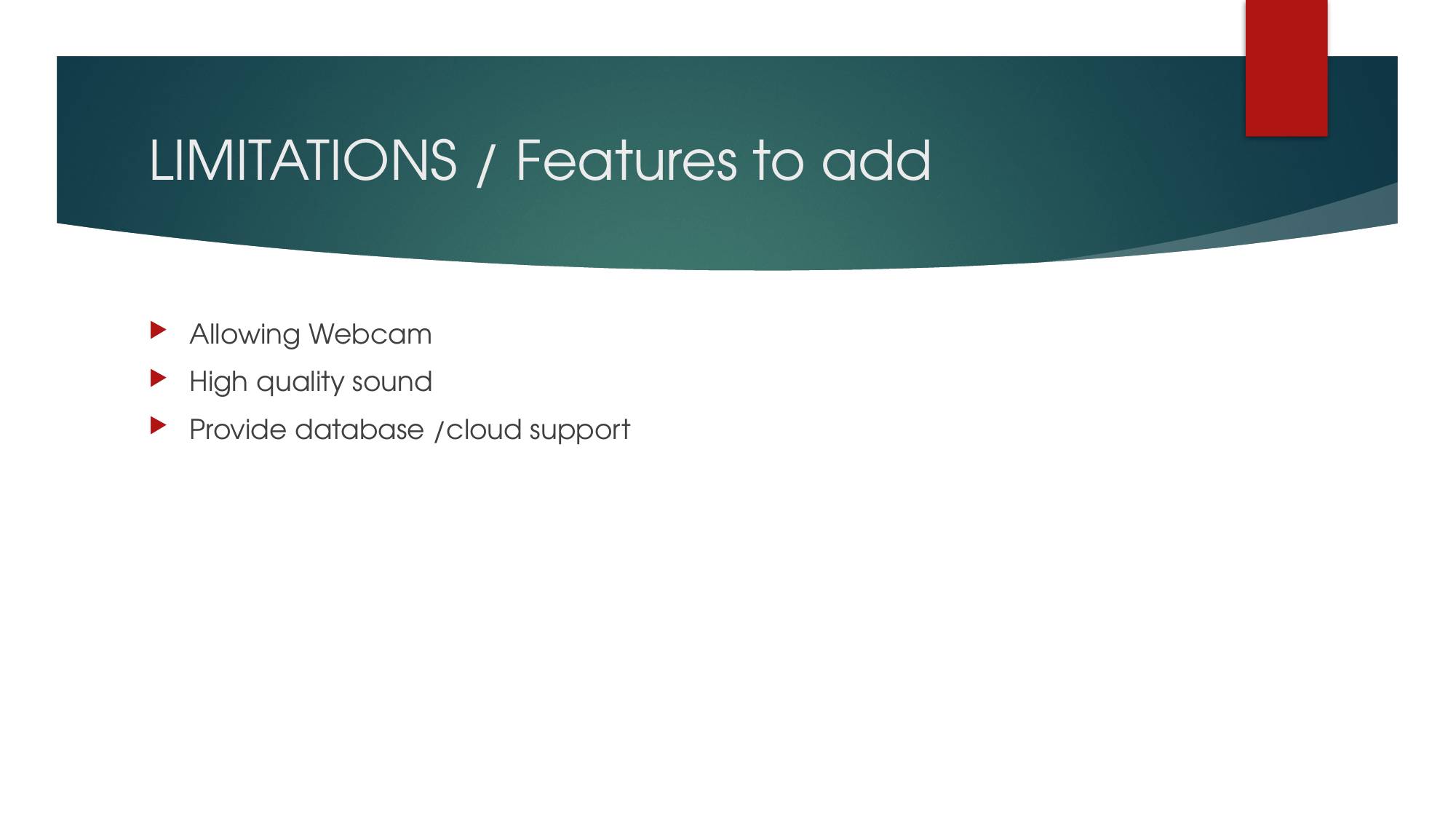

# LIMITATIONS / Features to add
Allowing Webcam
High quality sound
Provide database /cloud support